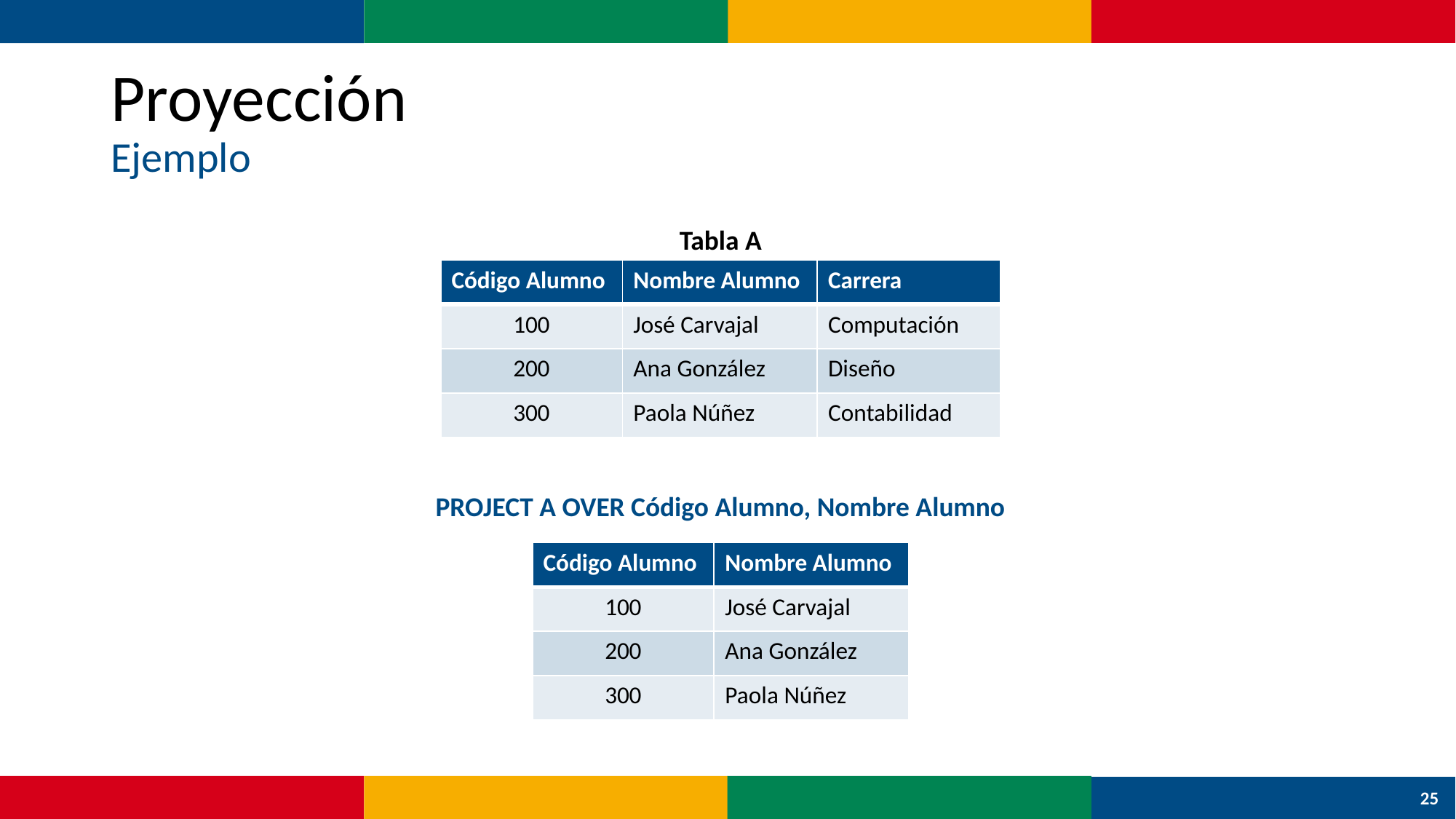

# Proyección Ejemplo
Tabla A
| Código Alumno | Nombre Alumno | Carrera |
| --- | --- | --- |
| 100 | José Carvajal | Computación |
| 200 | Ana González | Diseño |
| 300 | Paola Núñez | Contabilidad |
PROJECT A OVER Código Alumno, Nombre Alumno
| Código Alumno | Nombre Alumno |
| --- | --- |
| 100 | José Carvajal |
| 200 | Ana González |
| 300 | Paola Núñez |
25